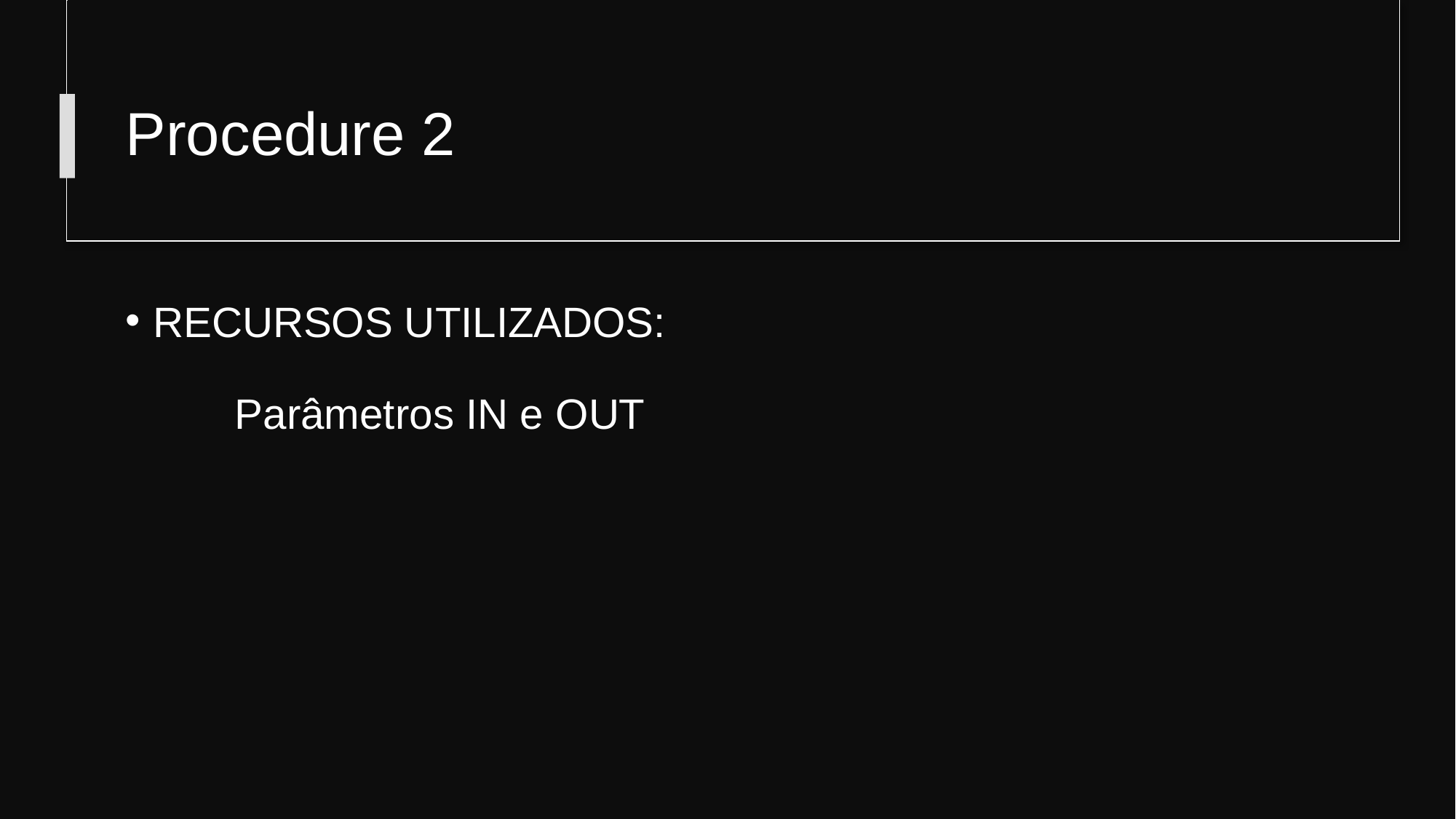

# Procedure 2
RECURSOS UTILIZADOS:
	Parâmetros IN e OUT